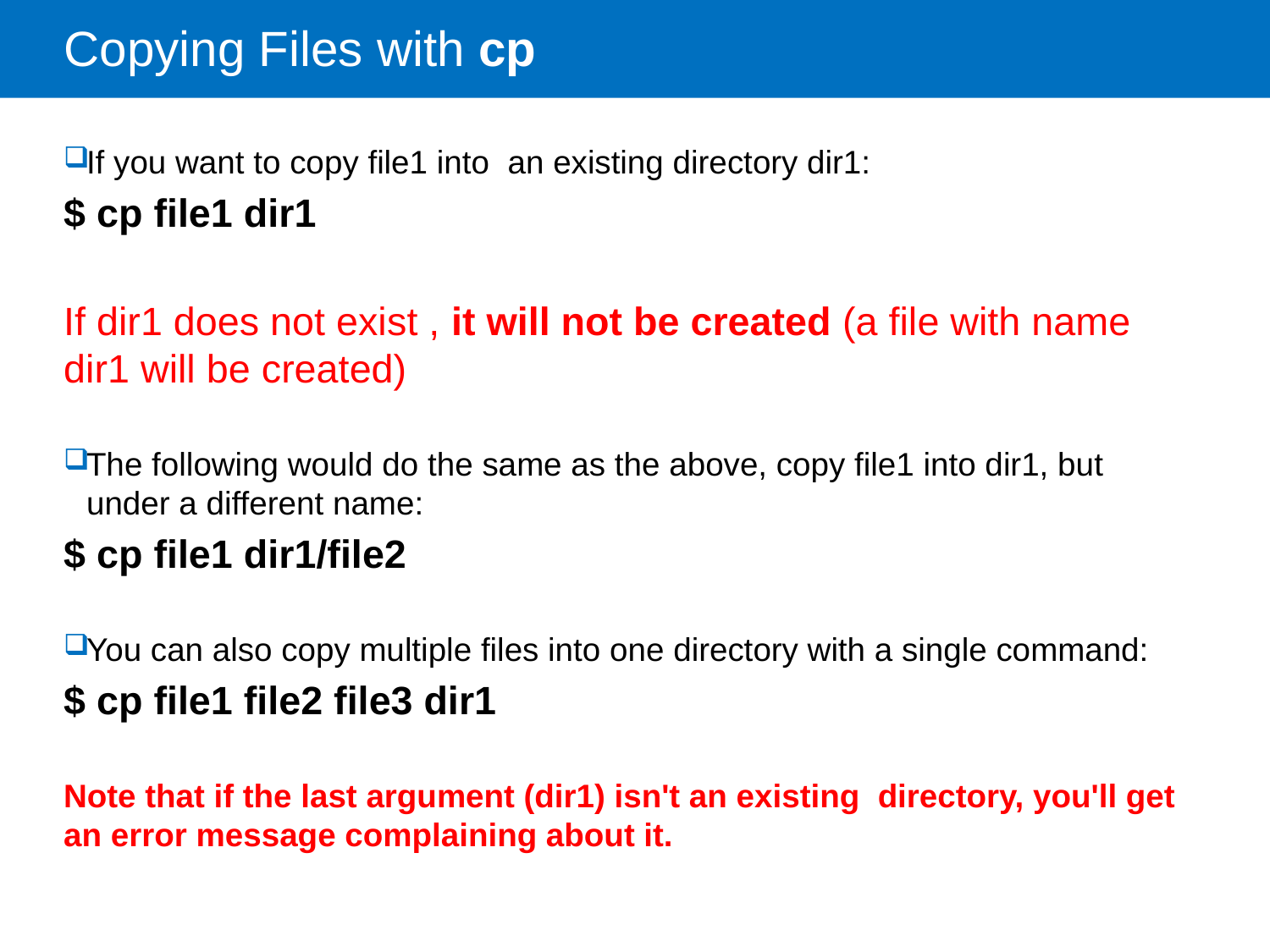

# Copying Files with cp
If you want to copy file1 into  an existing directory dir1:
$ cp file1 dir1

If dir1 does not exist , it will not be created (a file with name dir1 will be created)

The following would do the same as the above, copy file1 into dir1, but under a different name:
$ cp file1 dir1/file2

You can also copy multiple files into one directory with a single command:
$ cp file1 file2 file3 dir1

Note that if the last argument (dir1) isn't an existing  directory, you'll get an error message complaining about it.